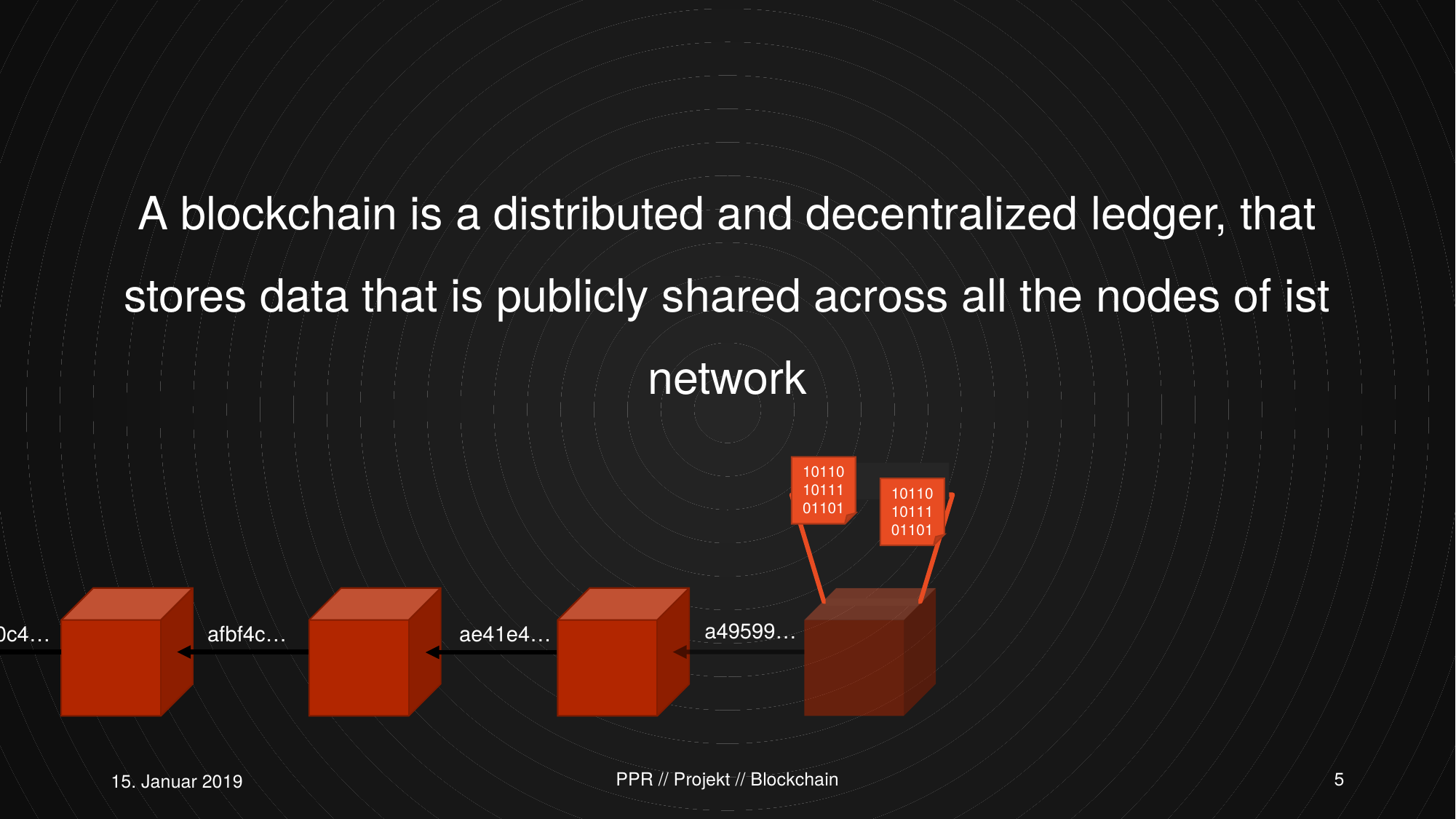

#
A blockchain is a distributed and decentralized ledger, that stores data that is publicly shared across all the nodes of ist network
101101011101101

101101011101101

a49599…
ae41e4…
e3b0c4…
afbf4c…
15. Januar 2019
PPR // Projekt // Blockchain
5